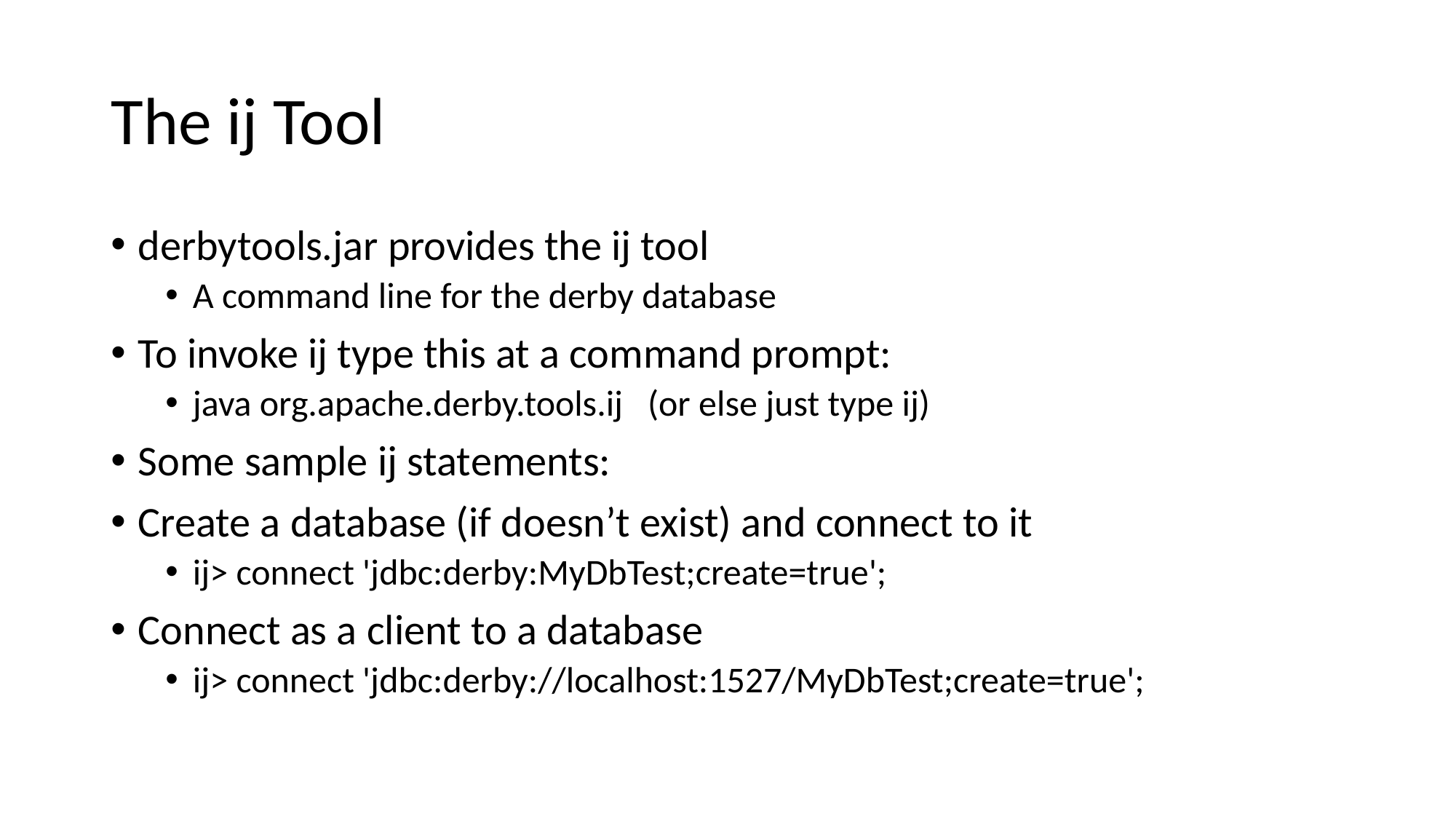

# The ij Tool
derbytools.jar provides the ij tool
A command line for the derby database
To invoke ij type this at a command prompt:
java org.apache.derby.tools.ij   (or else just type ij)
Some sample ij statements:
Create a database (if doesn’t exist) and connect to it
ij> connect 'jdbc:derby:MyDbTest;create=true';
Connect as a client to a database
ij> connect 'jdbc:derby://localhost:1527/MyDbTest;create=true';